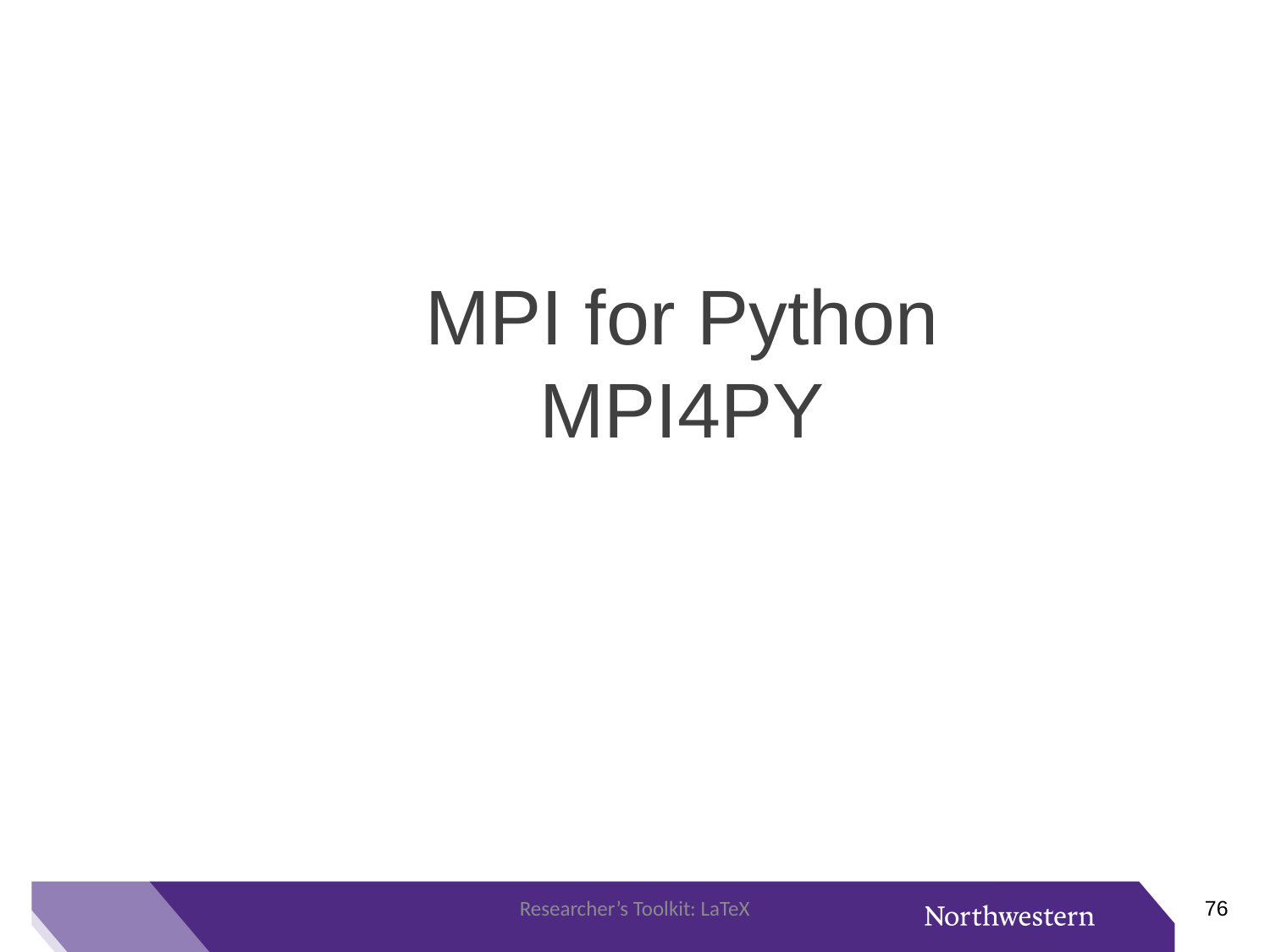

# MPI for Python MPI4PY
Researcher’s Toolkit: LaTeX
76